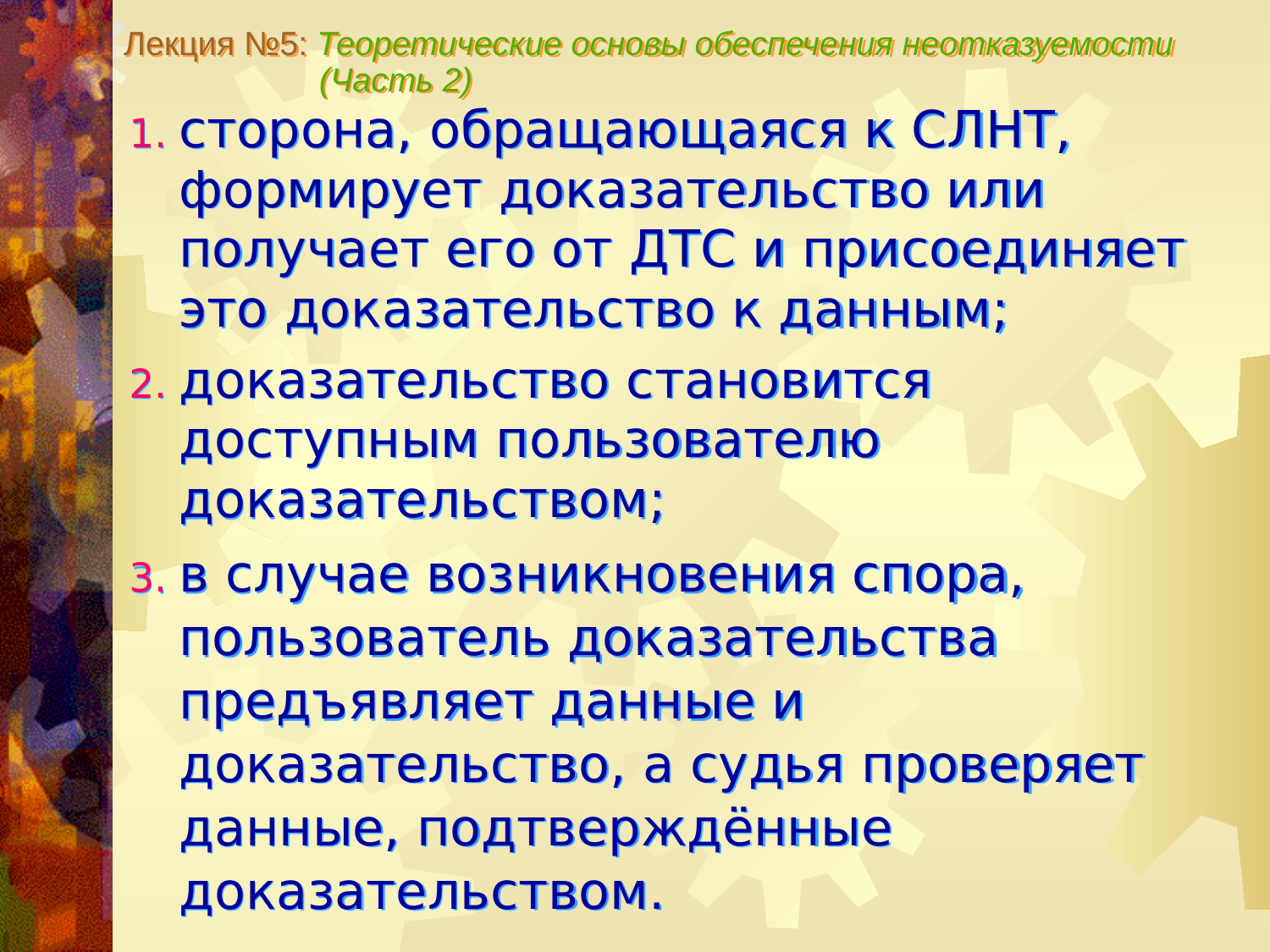

Лекция №5: Теоретические основы обеспечения неотказуемости
                       (Часть 2)
сторона, обращающаяся к СЛНТ, формирует доказательство или получает его от ДТС и присоединяет это доказательство к данным;
доказательство становится доступным пользователю доказательством;
в случае возникновения спора, пользователь доказательства предъявляет данные и доказательство, а судья проверяет данные, подтверждённые доказательством.